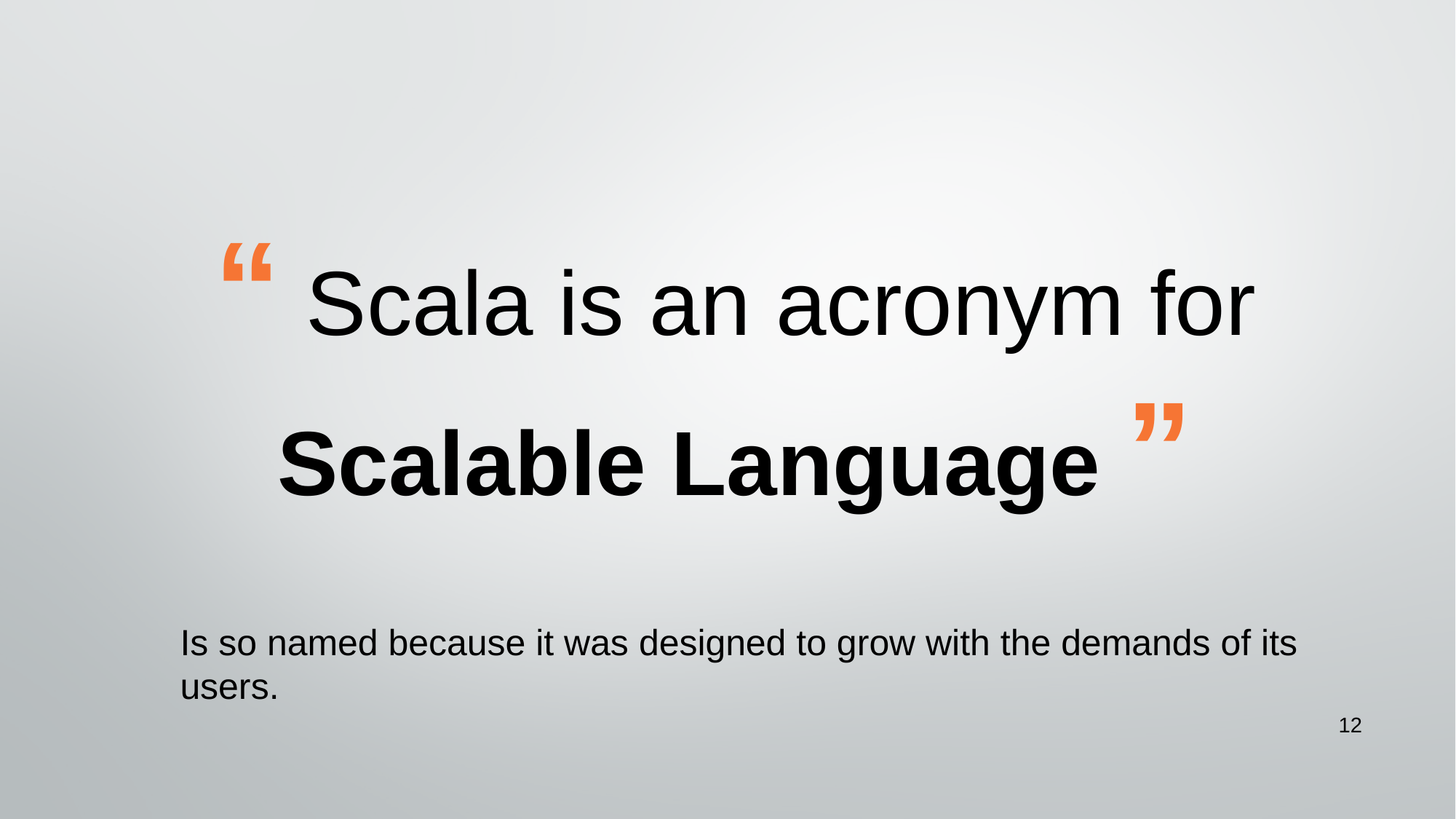

# “ Scala is an acronym for Scalable Language ”
Is so named because it was designed to grow with the demands of its users.

12